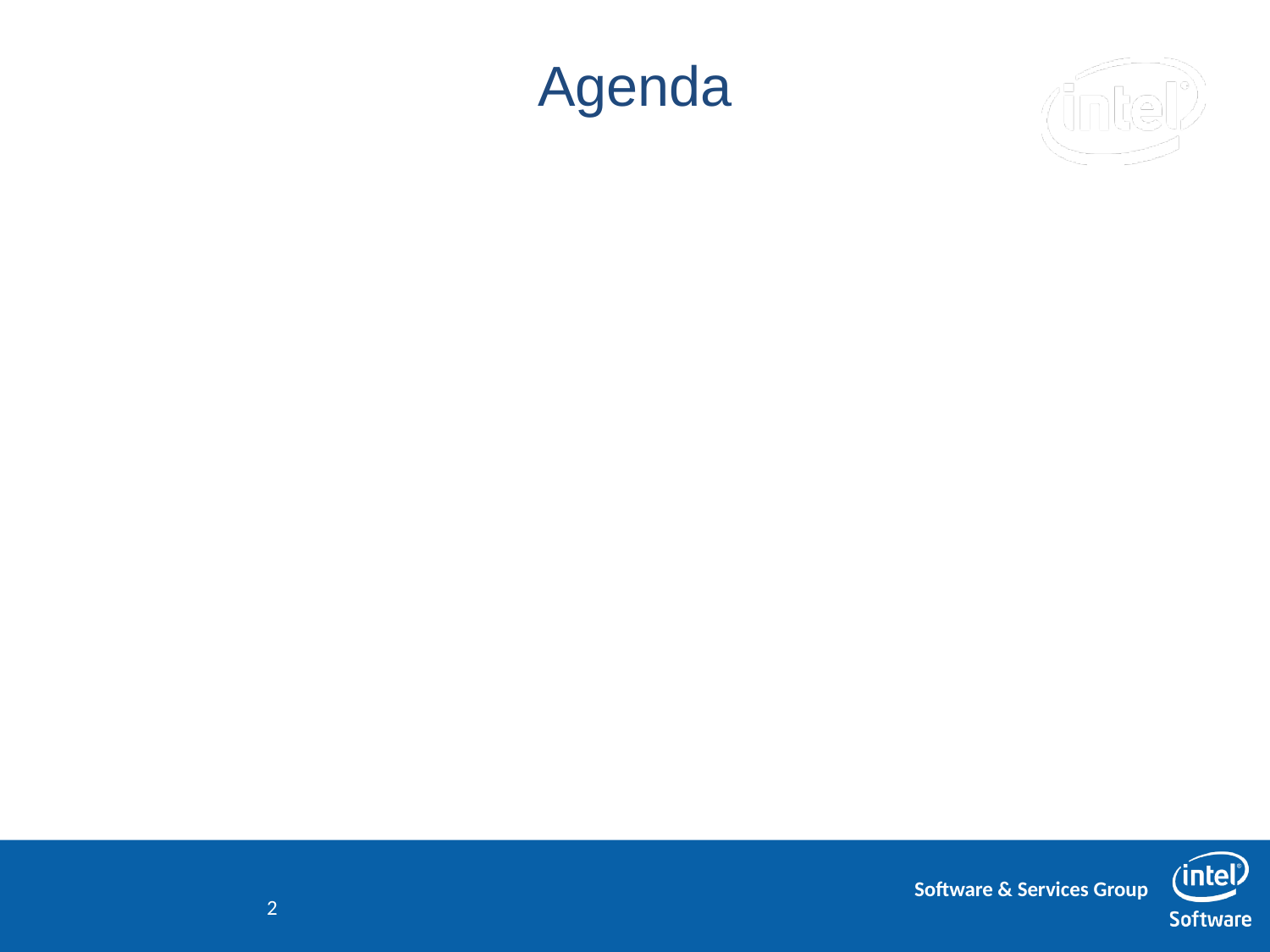

# Agenda
Problem statement
x32 psABI
Code examples
Performance Data
Status
Challenges
2